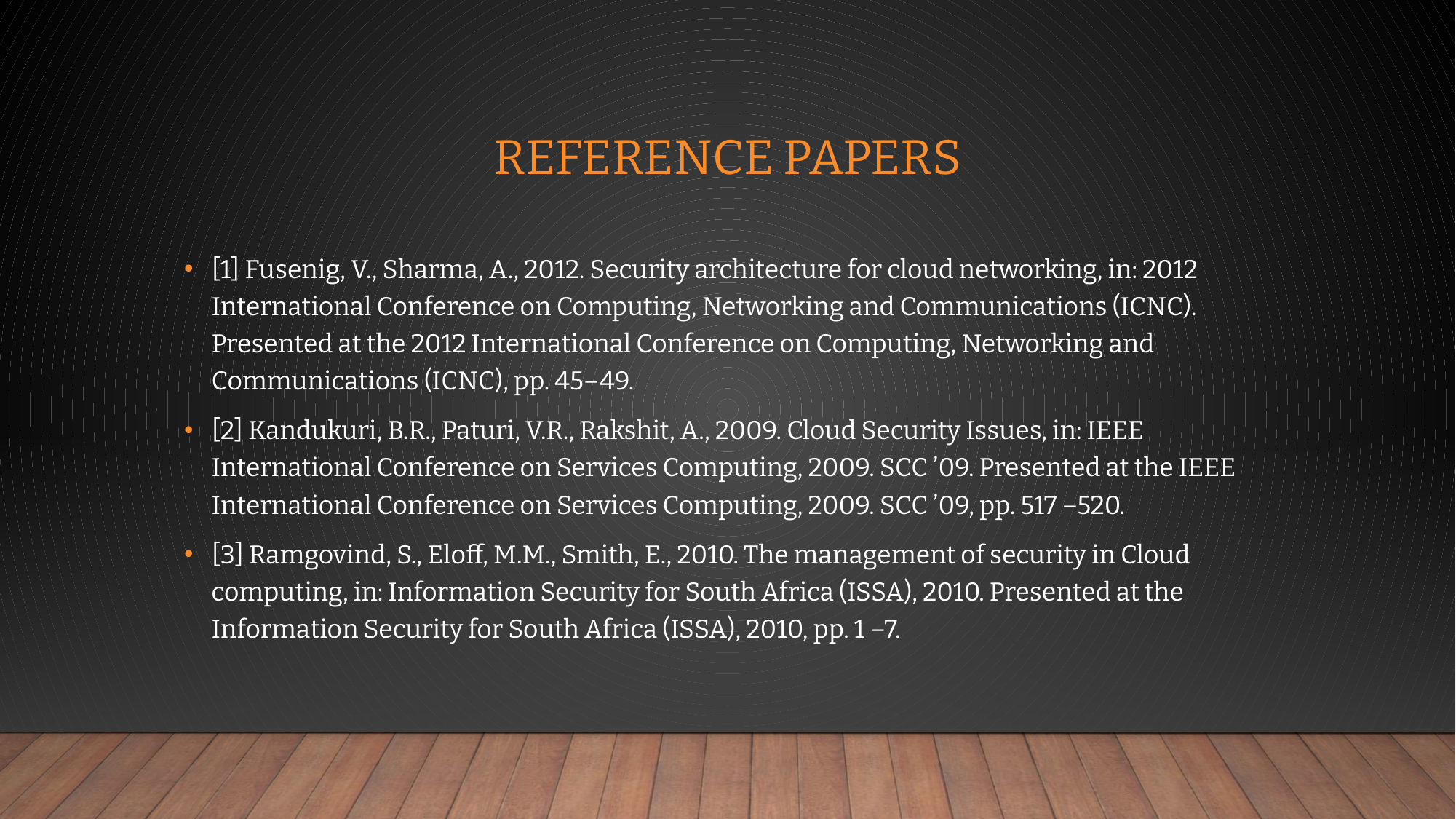

# REFERENCE PAPERS
[1] Fusenig, V., Sharma, A., 2012. Security architecture for cloud networking, in: 2012 International Conference on Computing, Networking and Communications (ICNC). Presented at the 2012 International Conference on Computing, Networking and Communications (ICNC), pp. 45–49.
[2] Kandukuri, B.R., Paturi, V.R., Rakshit, A., 2009. Cloud Security Issues, in: IEEE International Conference on Services Computing, 2009. SCC ’09. Presented at the IEEE International Conference on Services Computing, 2009. SCC ’09, pp. 517 –520.
[3] Ramgovind, S., Eloff, M.M., Smith, E., 2010. The management of security in Cloud computing, in: Information Security for South Africa (ISSA), 2010. Presented at the Information Security for South Africa (ISSA), 2010, pp. 1 –7.